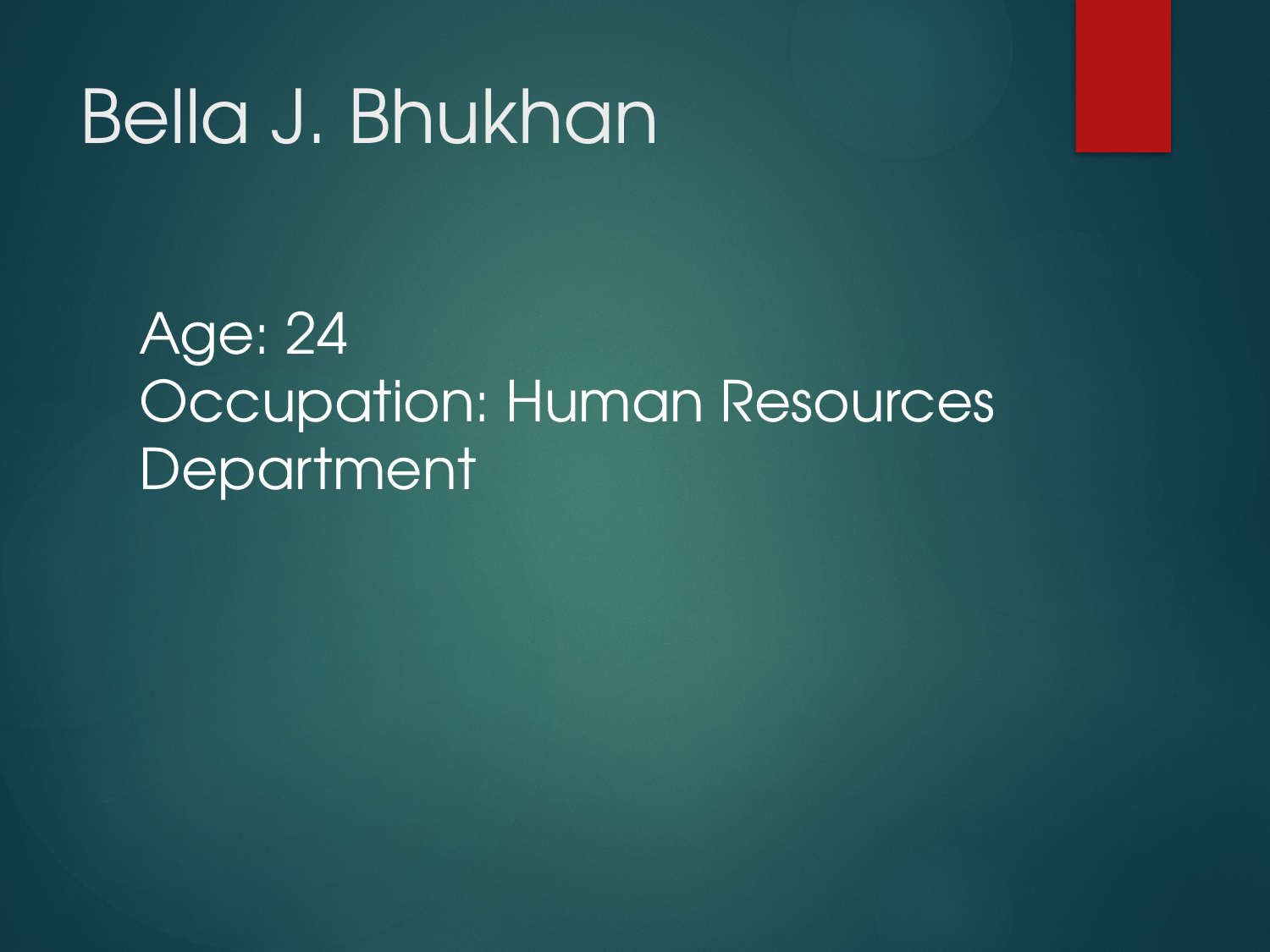

# Bella J. Bhukhan

Age: 24
Occupation: Human Resources Department